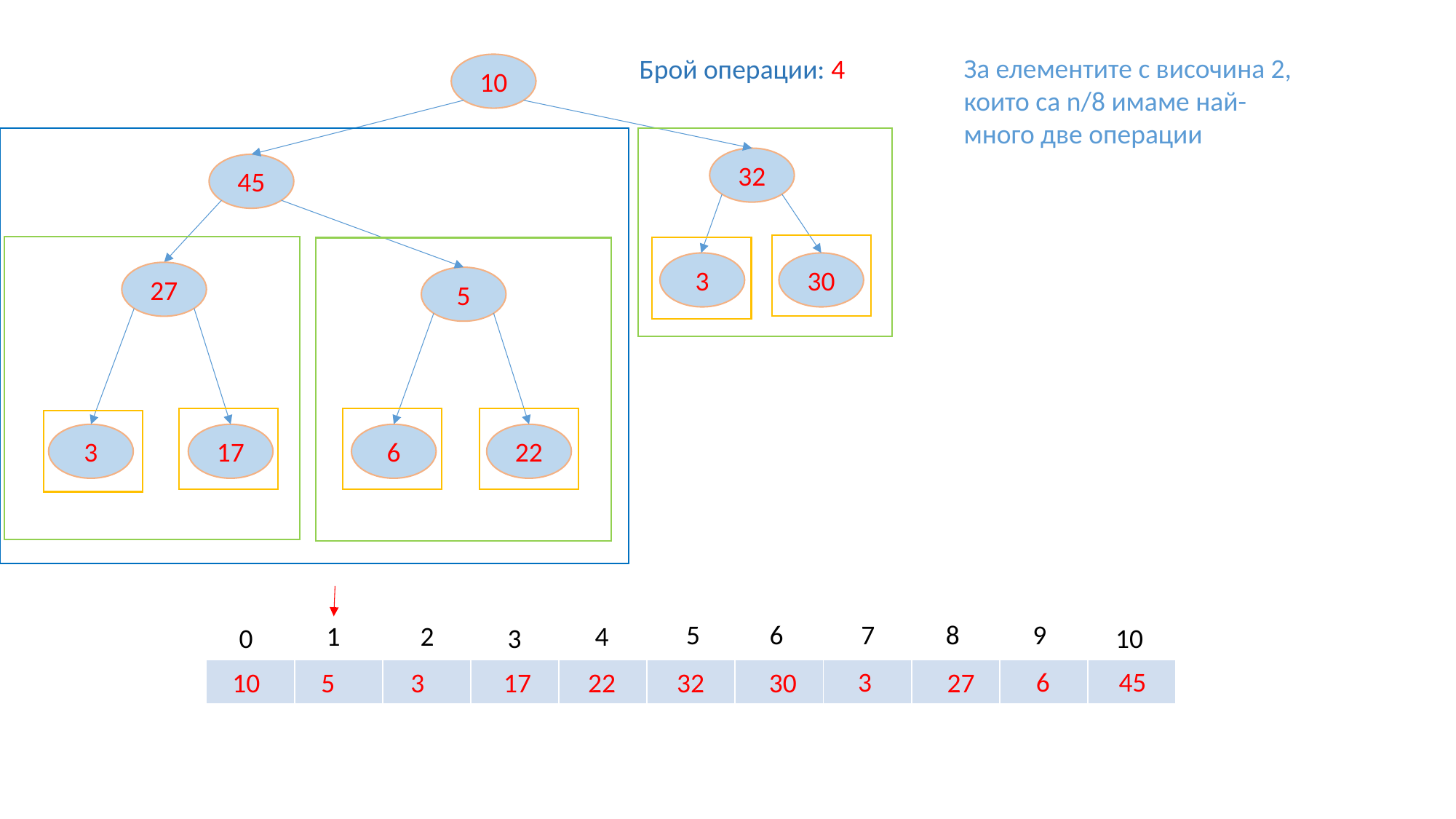

За елементите с височина 2, които са n/8 имаме най-много две операции
Брой операции: 4
10

32
45

3
30
27
5

3
17
22
6
5
6
7
8
9
1
4
2
0
3
10
 3
45
 6
|  |  |  |  |  |  |  |  |  |  |  |
| --- | --- | --- | --- | --- | --- | --- | --- | --- | --- | --- |
10
3
 17
22
32
 30
 27
5